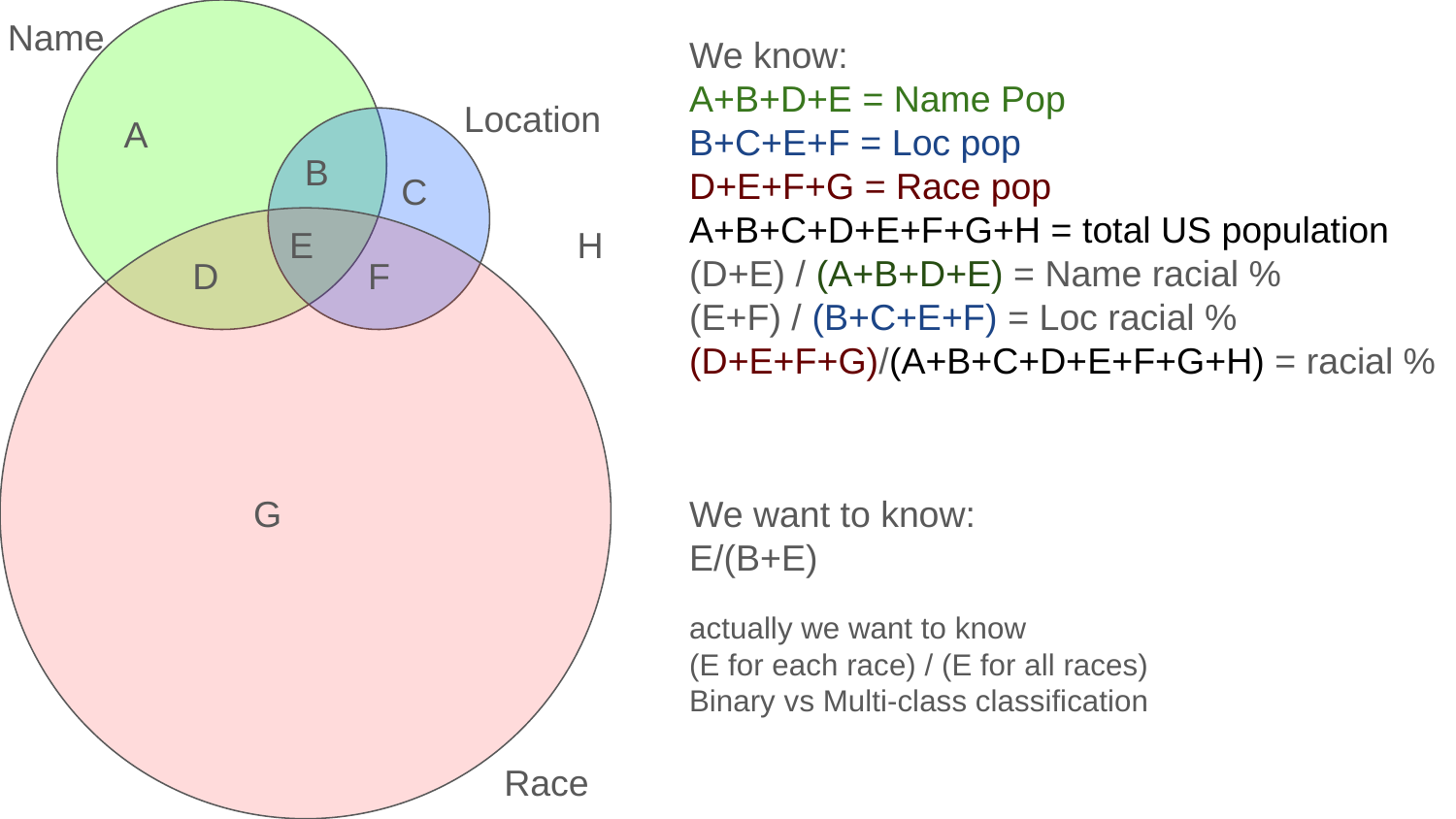

Name

We know:
A+B+D+E = Name Pop
B+C+E+F = Loc pop
D+E+F+G = Race pop
A+B+C+D+E+F+G+H = total US population
(D+E) / (A+B+D+E) = Name racial %
(E+F) / (B+C+E+F) = Loc racial %
(D+E+F+G)/(A+B+C+D+E+F+G+H) = racial %
Location
A

B
C
H

E
D
F
G
We want to know:
E/(B+E)
actually we want to know
(E for each race) / (E for all races)
Binary vs Multi-class classification
Race